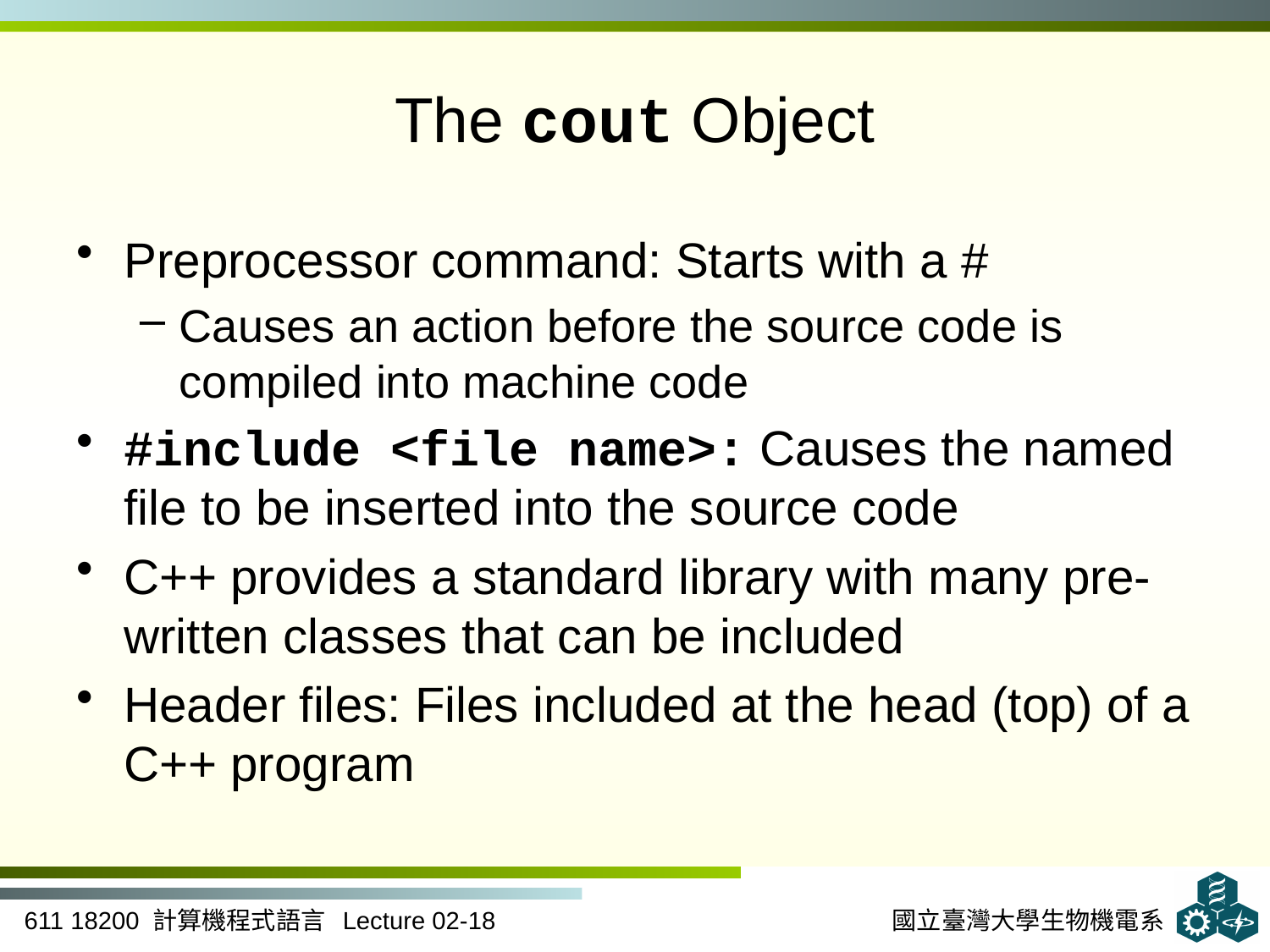

# The cout Object‏
Preprocessor command: Starts with a #
Causes an action before the source code is compiled into machine code
#include <file name>: Causes the named file to be inserted into the source code
C++ provides a standard library with many pre-written classes that can be included
Header files: Files included at the head (top) of a C++ program